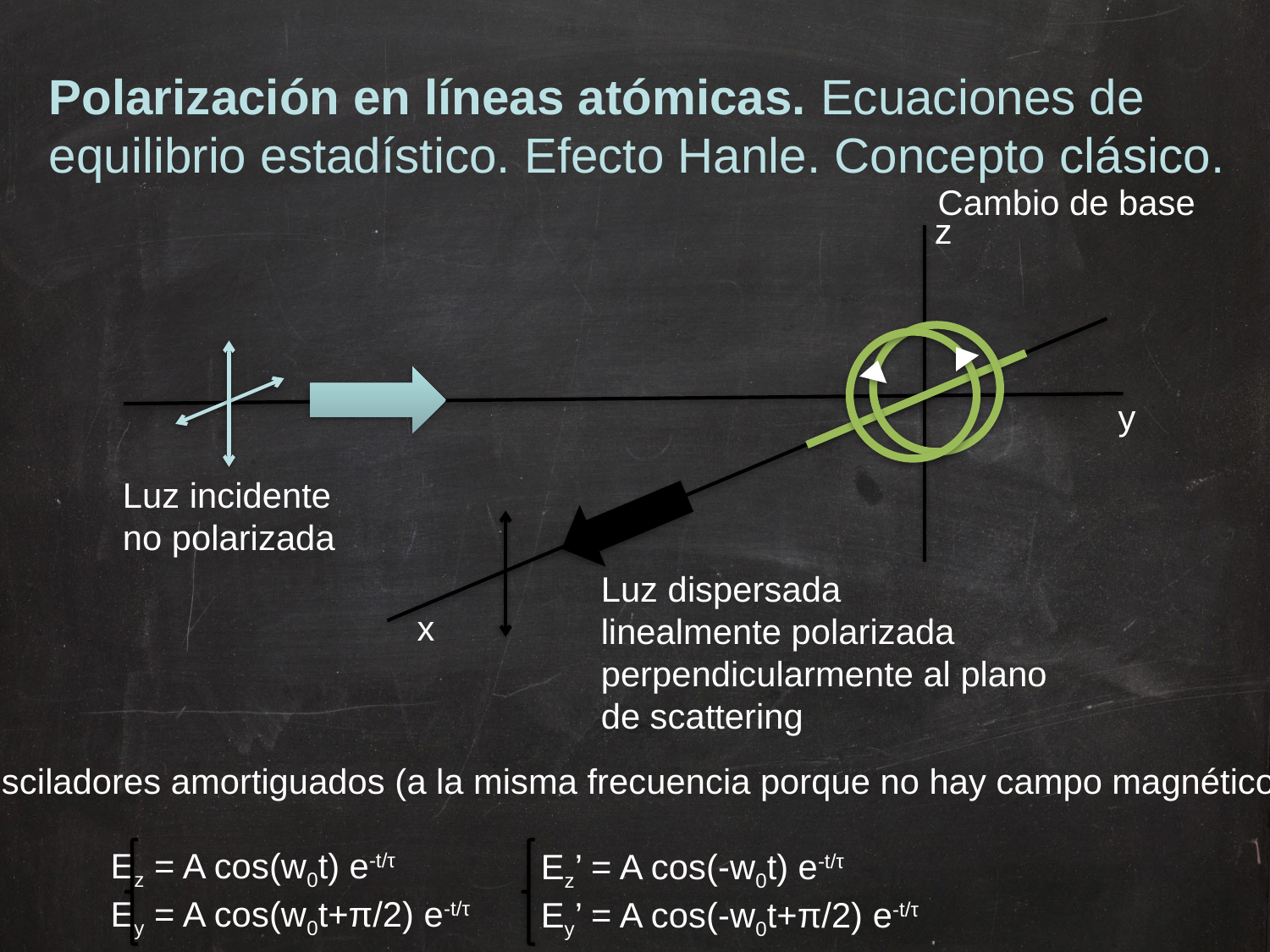

Polarización en líneas atómicas. Ecuaciones de
equilibrio estadístico. Efecto Hanle. Concepto clásico.
Cambio de base
z

y
Luz incidente
no polarizada

Luz dispersada
linealmente polarizada
perpendicularmente al plano
de scattering
x
Osciladores amortiguados (a la misma frecuencia porque no hay campo magnético):

              Ez = A cos(w0t) e-t/τ
              Ey = A cos(w0t+π/2) e-t/τ

    Ez’ = A cos(-w0t) e-t/τ
    Ey’ = A cos(-w0t+π/2) e-t/τ